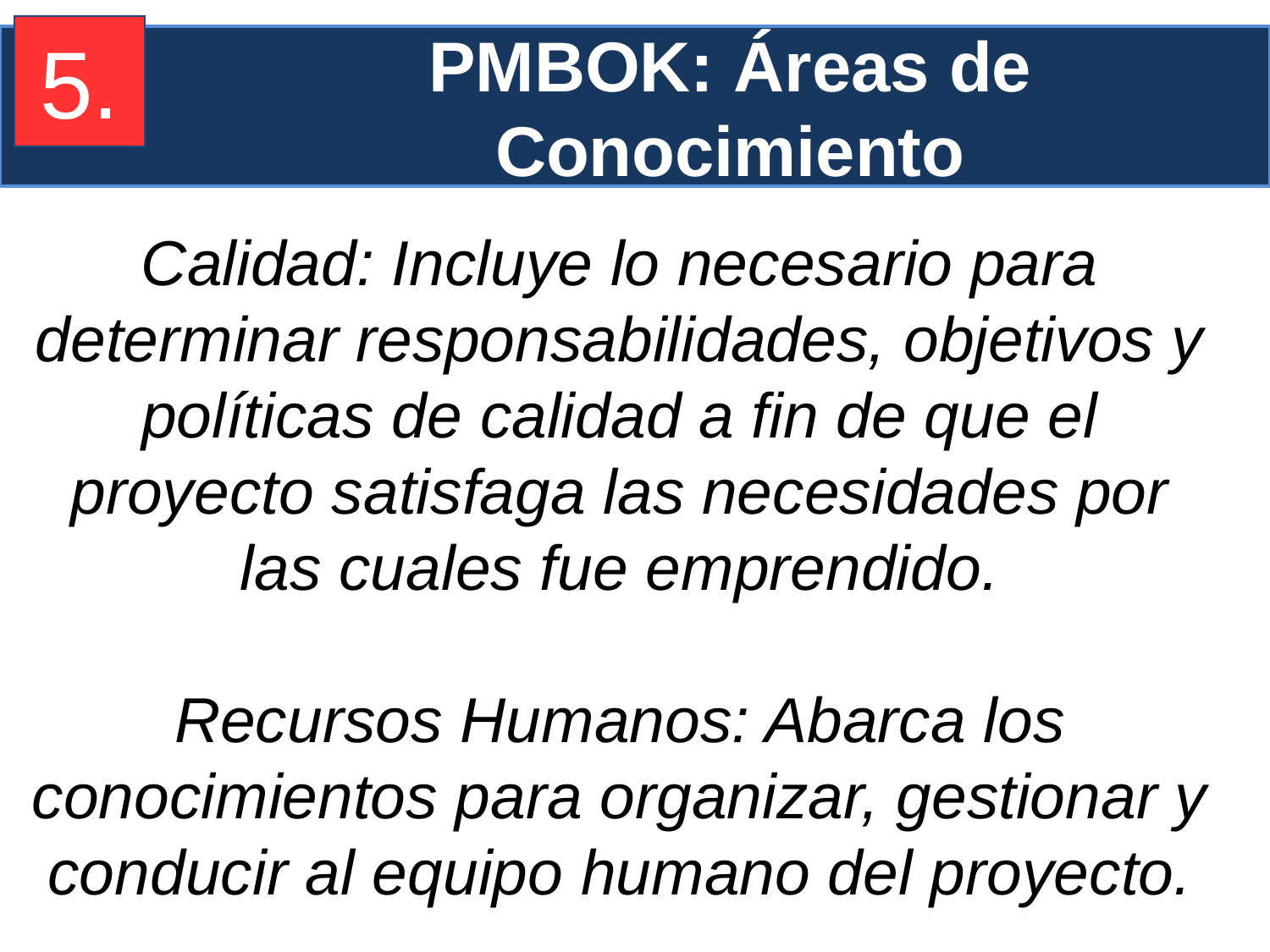

5.
PMBOK: Áreas de Conocimiento
Calidad: Incluye lo necesario para determinar responsabilidades, objetivos y políticas de calidad a fin de que el proyecto satisfaga las necesidades por las cuales fue emprendido.

Recursos Humanos: Abarca los conocimientos para organizar, gestionar y conducir al equipo humano del proyecto.